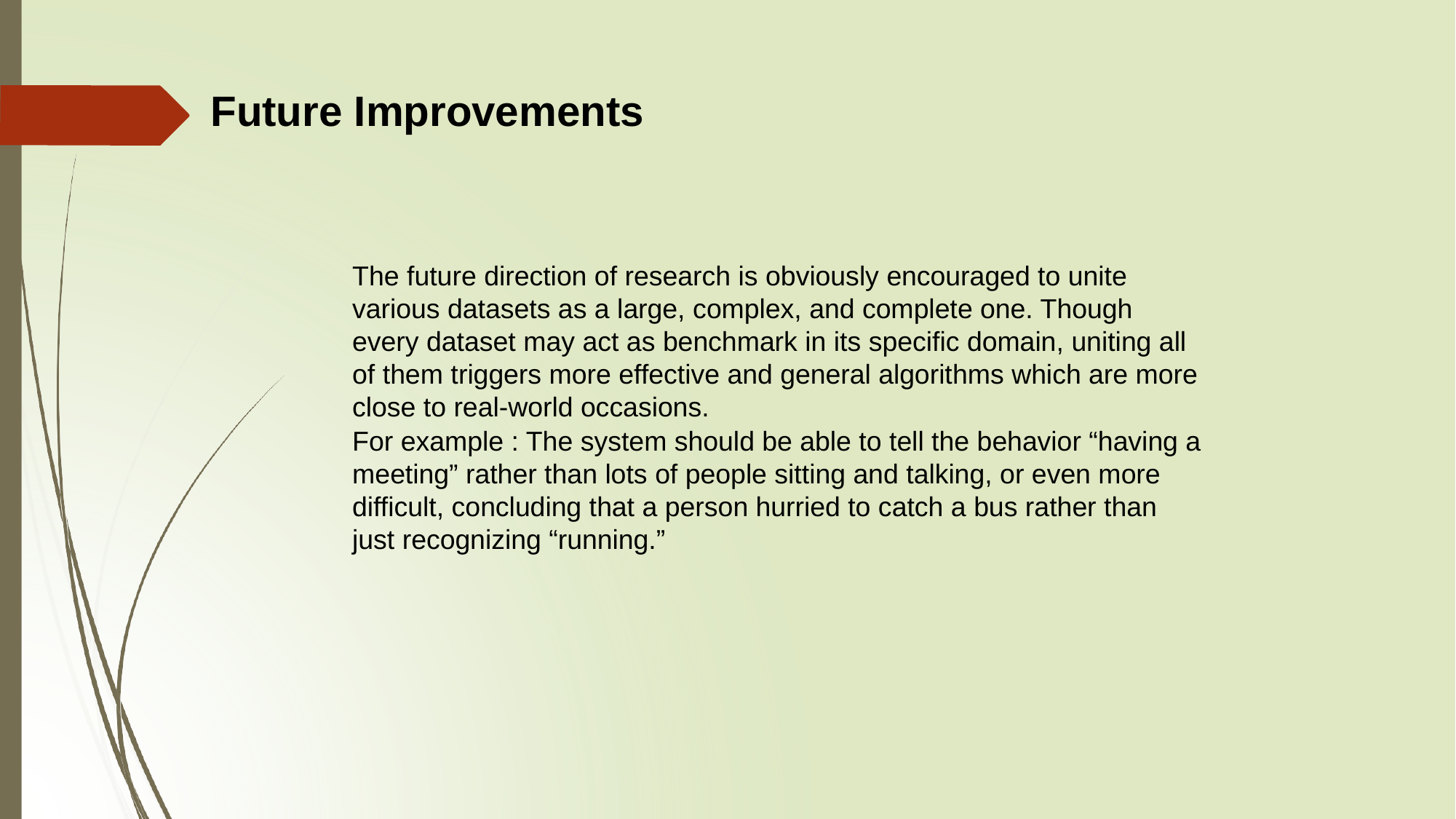

# Future Improvements
The future direction of research is obviously encouraged to unite various datasets as a large, complex, and complete one. Though every dataset may act as benchmark in its specific domain, uniting all of them triggers more effective and general algorithms which are more close to real-world occasions.
For example : The system should be able to tell the behavior “having a meeting” rather than lots of people sitting and talking, or even more difficult, concluding that a person hurried to catch a bus rather than just recognizing “running.”